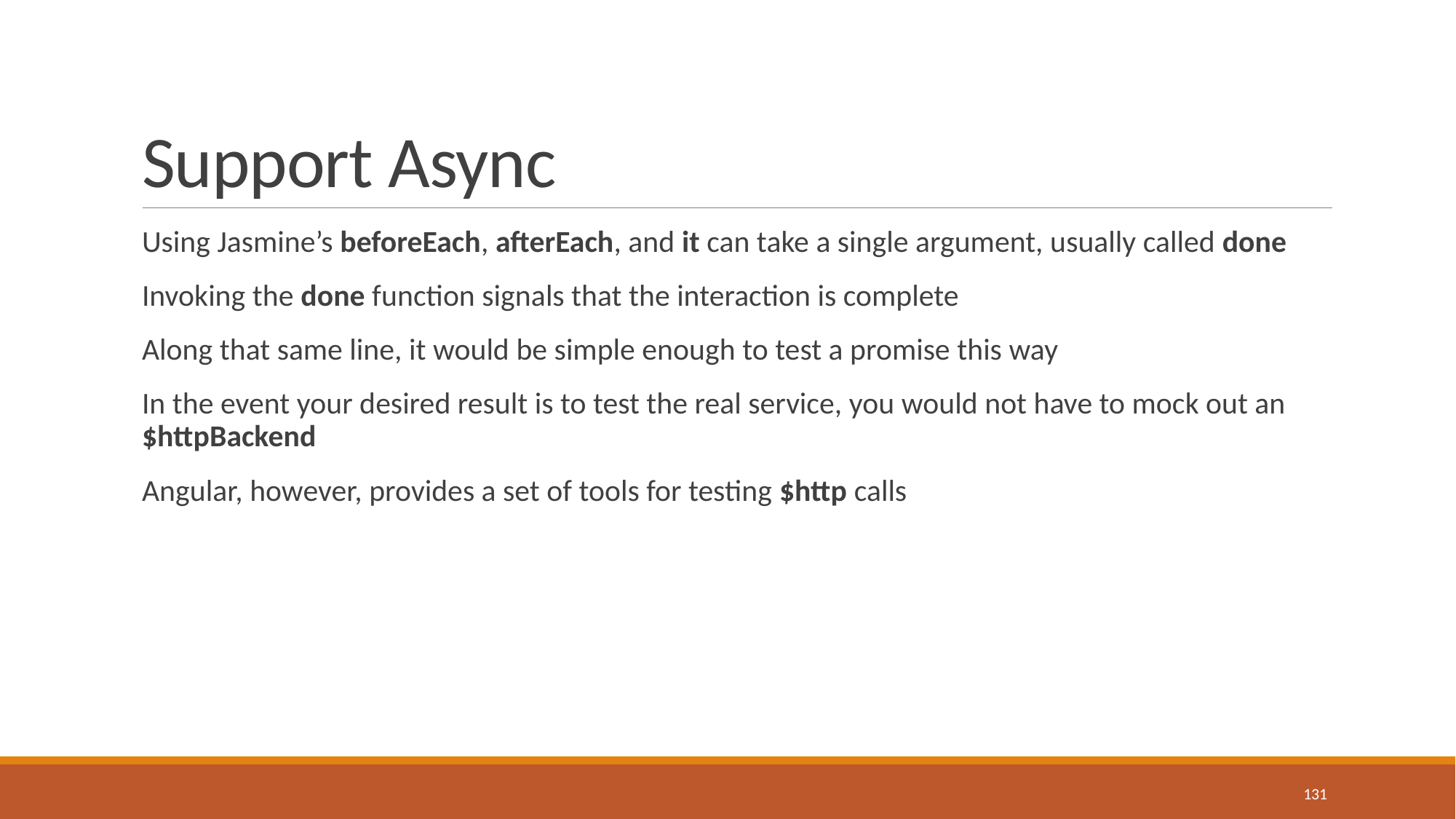

# Support Async
Using Jasmine’s beforeEach, afterEach, and it can take a single argument, usually called done
Invoking the done function signals that the interaction is complete
Along that same line, it would be simple enough to test a promise this way
In the event your desired result is to test the real service, you would not have to mock out an $httpBackend
Angular, however, provides a set of tools for testing $http calls
131